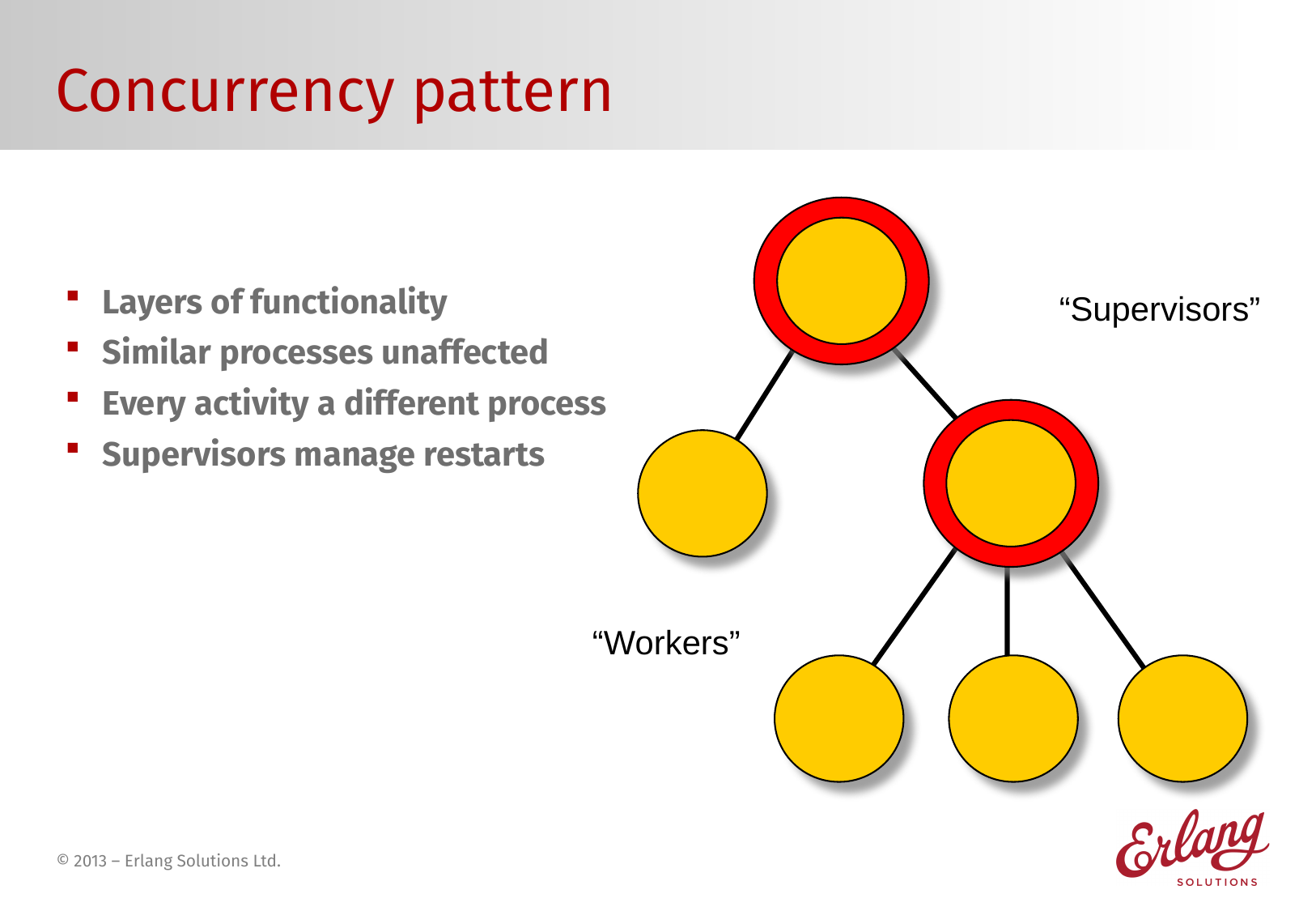

# Concurrency pattern

Layers of functionality
Similar processes unaffected
Every activity a different process
Supervisors manage restarts
“Supervisors”

“Workers”